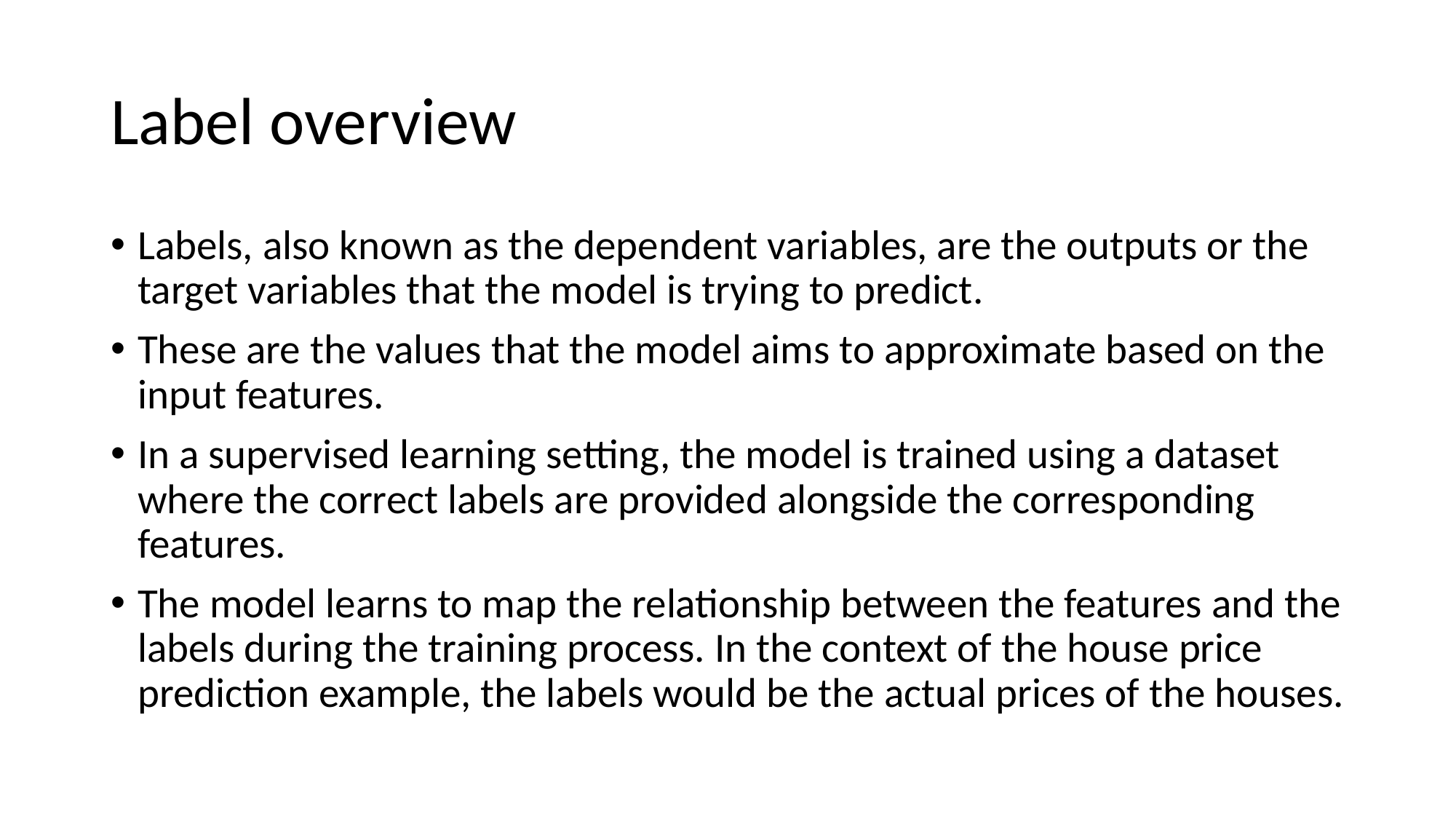

# Label overview
Labels, also known as the dependent variables, are the outputs or the target variables that the model is trying to predict.
These are the values that the model aims to approximate based on the input features.
In a supervised learning setting, the model is trained using a dataset where the correct labels are provided alongside the corresponding features.
The model learns to map the relationship between the features and the labels during the training process. In the context of the house price prediction example, the labels would be the actual prices of the houses.